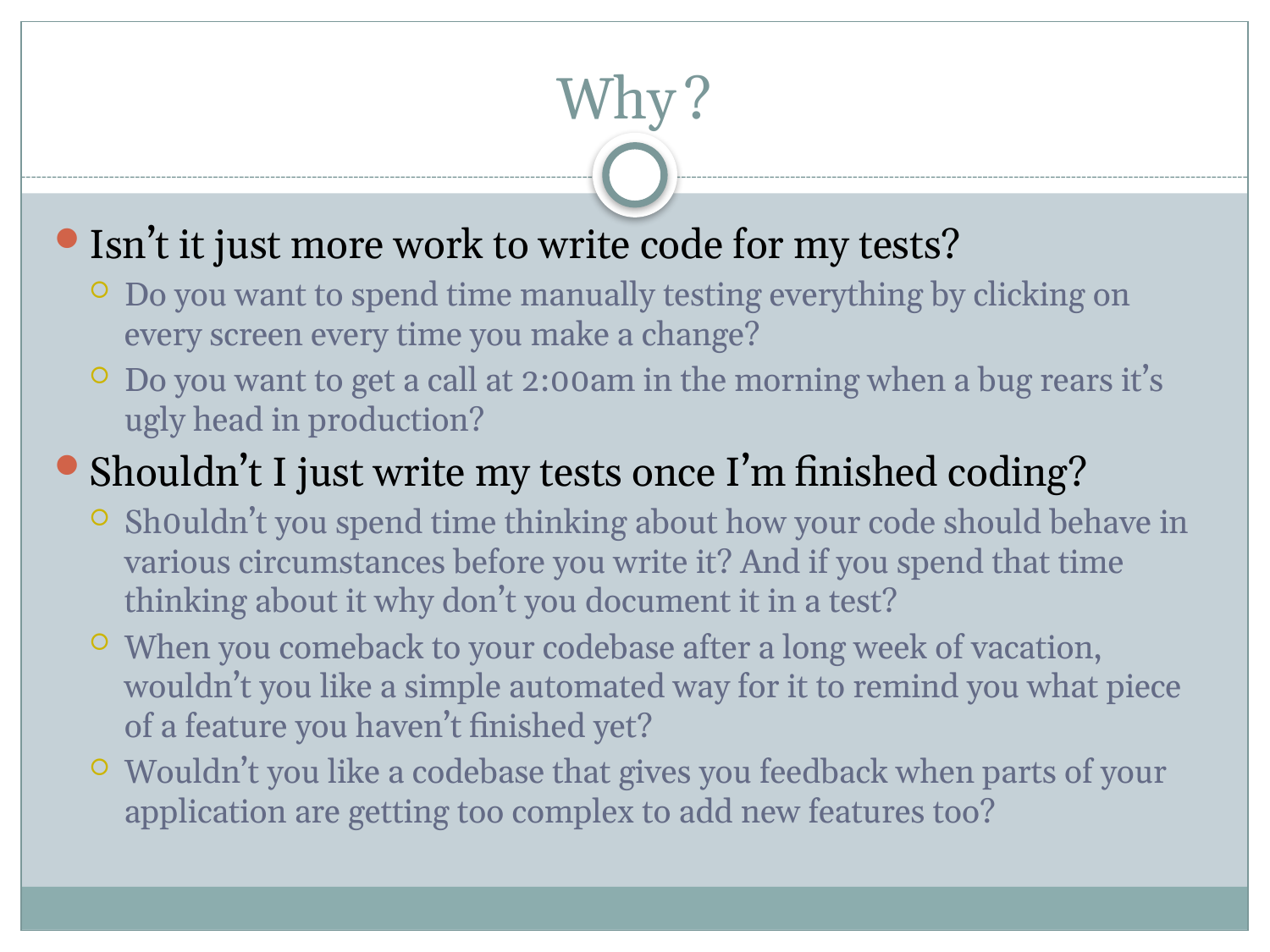

# Why	?
Isn’t it just more work to write code for my tests?
Do you want to spend time manually testing everything by clicking on every screen every time you make a change?
Do you want to get a call at 2:00am in the morning when a bug rears it’s ugly head in production?
Shouldn’t I just write my tests once I’m finished coding?
Sh0uldn’t you spend time thinking about how your code should behave in various circumstances before you write it? And if you spend that time thinking about it why don’t you document it in a test?
When you comeback to your codebase after a long week of vacation, wouldn’t you like a simple automated way for it to remind you what piece of a feature you haven’t finished yet?
Wouldn’t you like a codebase that gives you feedback when parts of your application are getting too complex to add new features too?